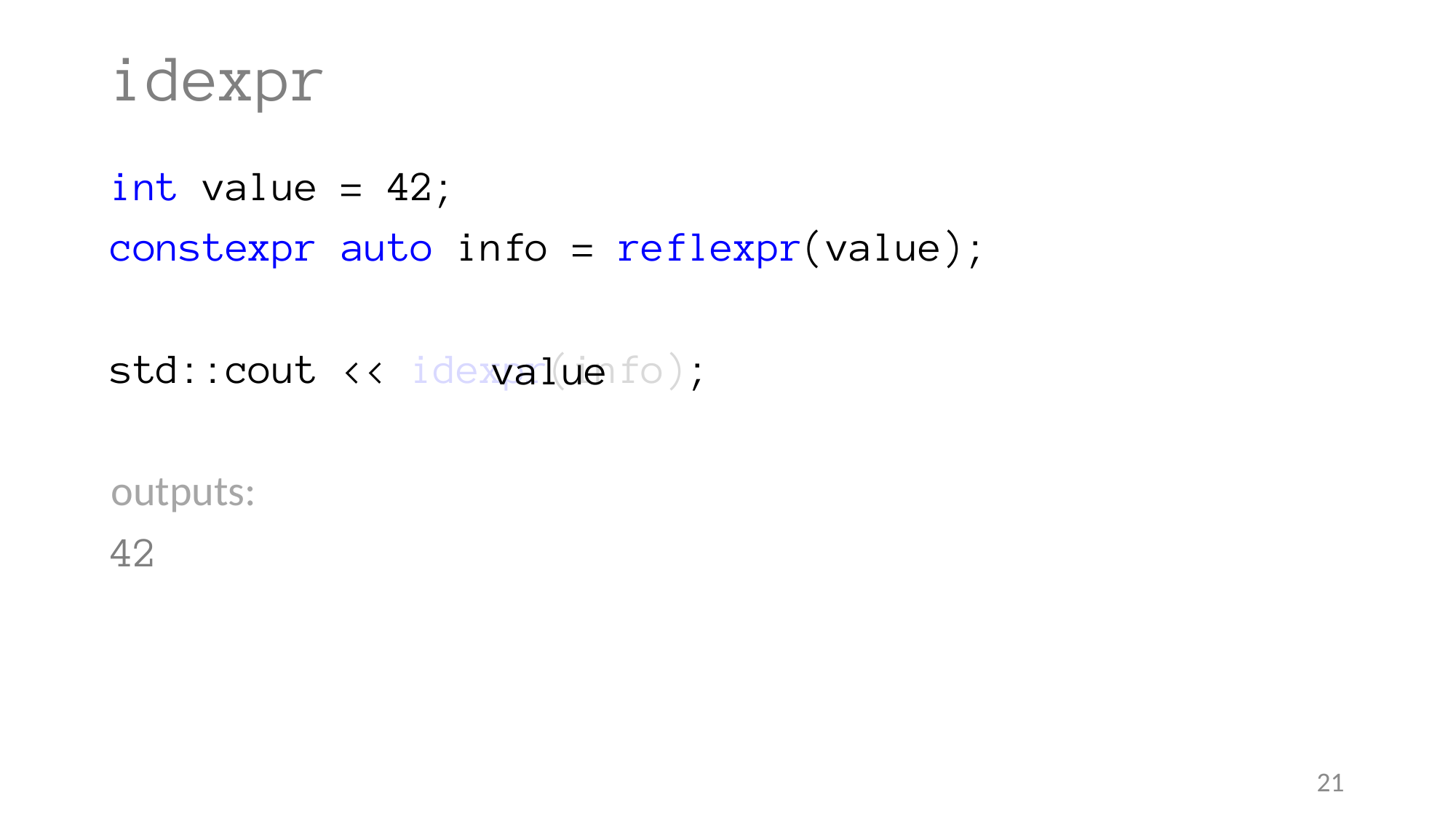

# idexpr
int value = 42;
constexpr auto info = reflexpr(value);

std::cout << idexpr(info);

outputs:
42
value
21